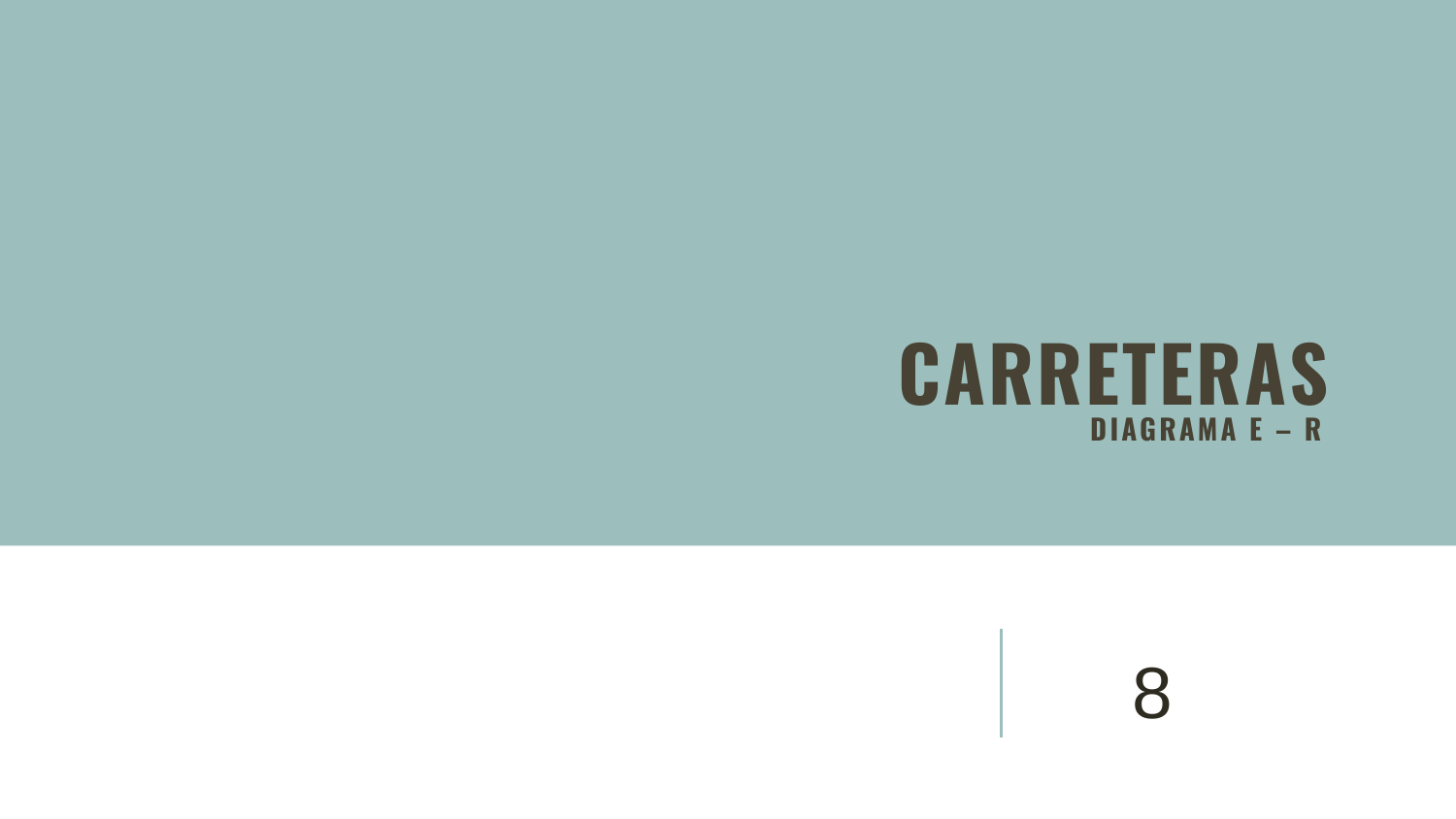

# CARRETERAS Diagrama E – R
8